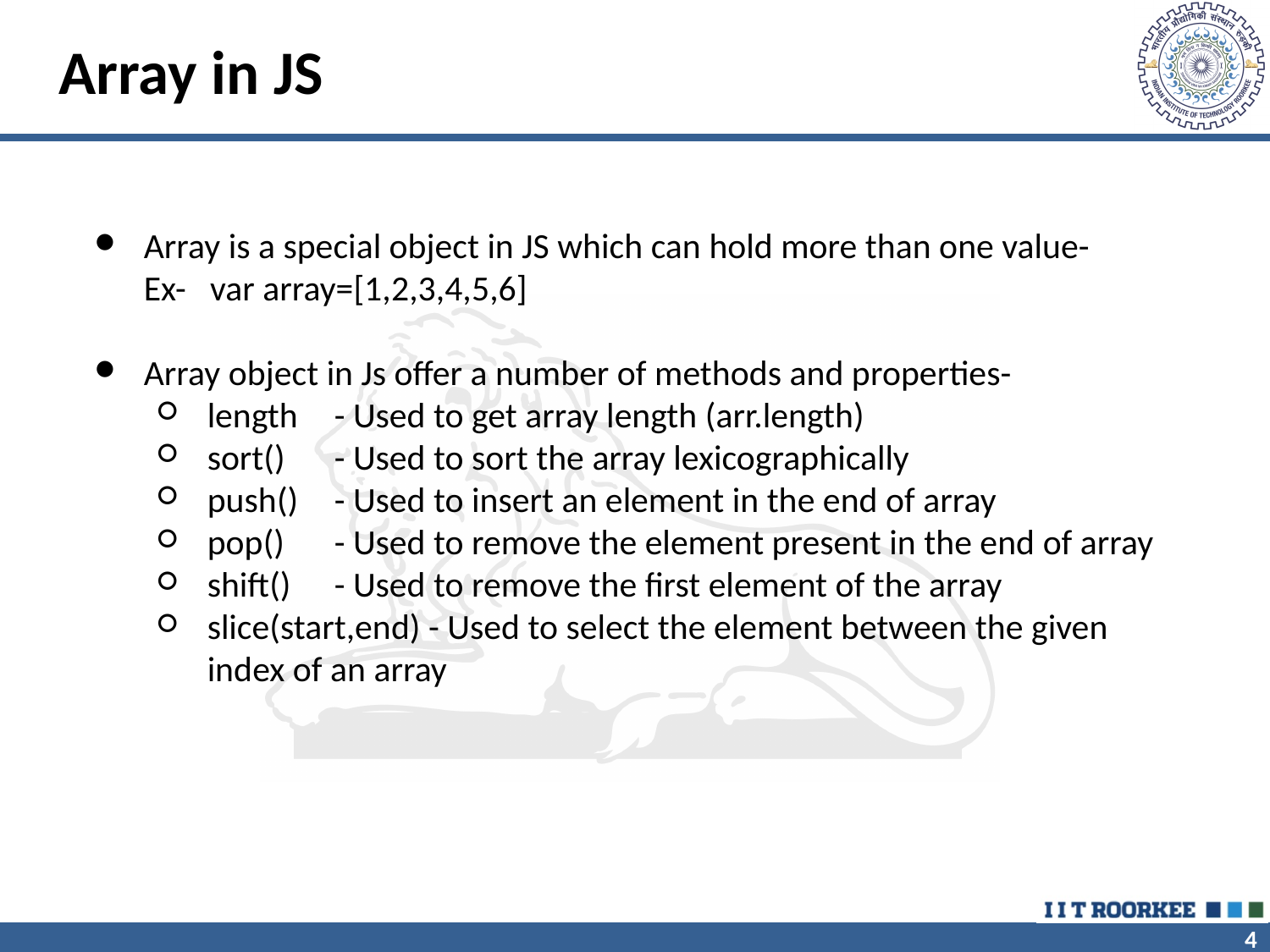

# Array in JS
Array is a special object in JS which can hold more than one value-
Ex-   var array=[1,2,3,4,5,6]

Array object in Js offer a number of methods and properties-
length	- Used to get array length (arr.length)
sort()	- Used to sort the array lexicographically
push()	- Used to insert an element in the end of array
pop()	- Used to remove the element present in the end of array
shift()	- Used to remove the first element of the array
slice(start,end) - Used to select the element between the given index of an array